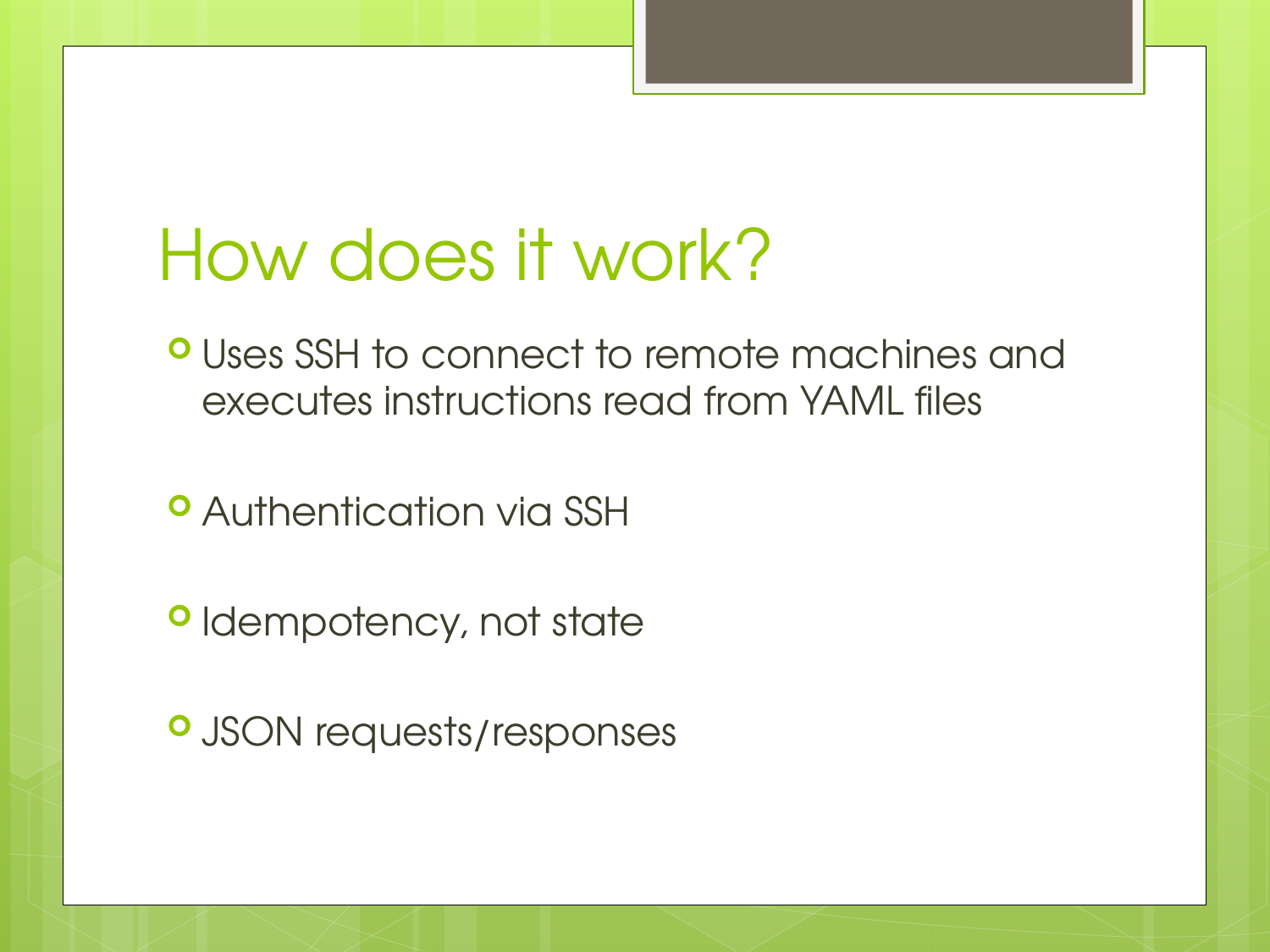

# How does it work?
Uses SSH to connect to remote machines and executes instructions read from YAML files

Authentication via SSH

Idempotency, not state

JSON requests/responses